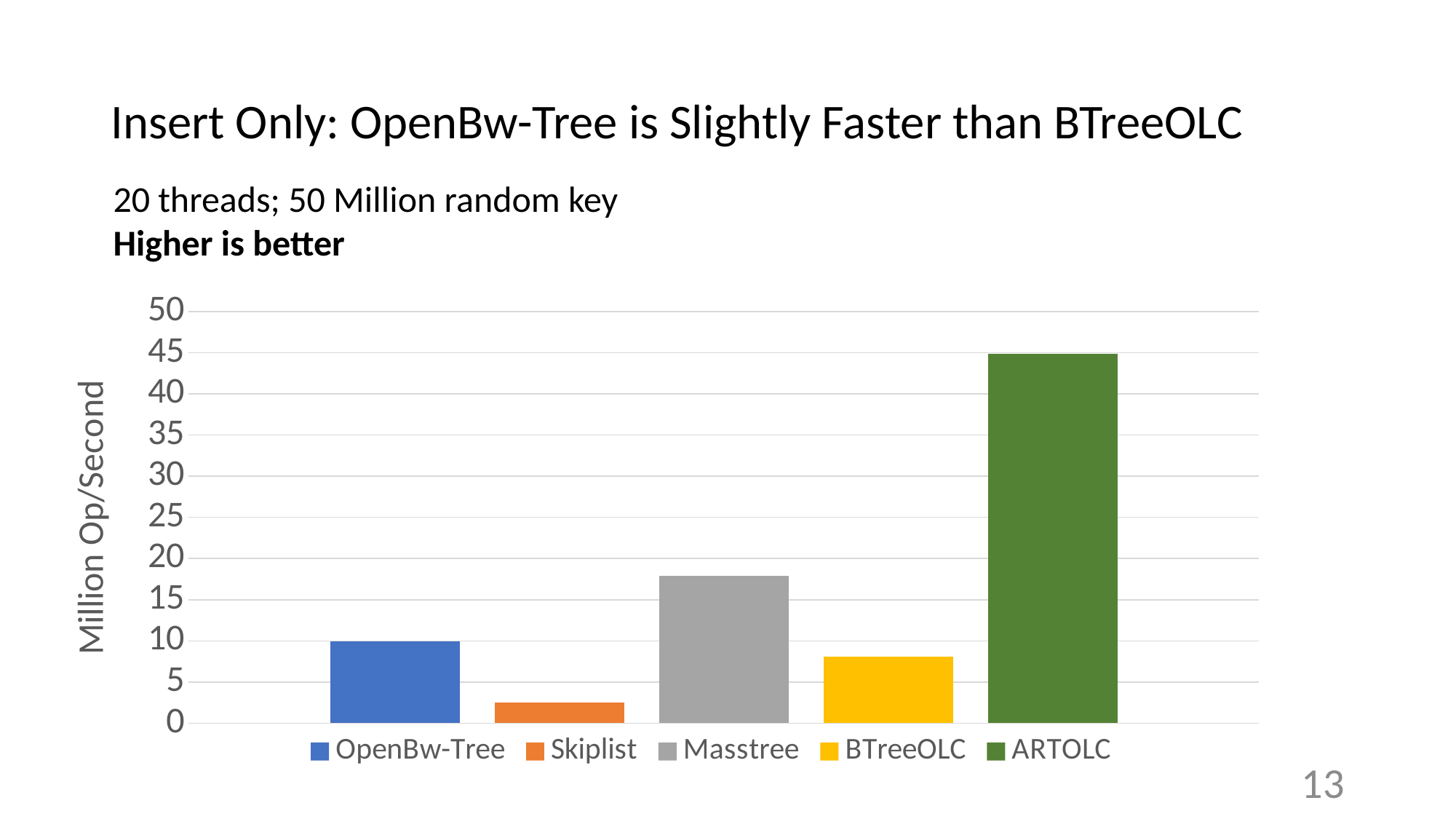

# Insert Only: OpenBw-Tree is Slightly Faster than BTreeOLC
20 threads; 50 Million random key
Higher is better

### Chart

| Category | OpenBw-Tree | Skiplist | Masstree | BTreeOLC | ARTOLC |
|---|---|---|---|---|---|
| Single Thread | 9.94 | 2.51 | 17.9 | 8.09 | 44.9 |
13